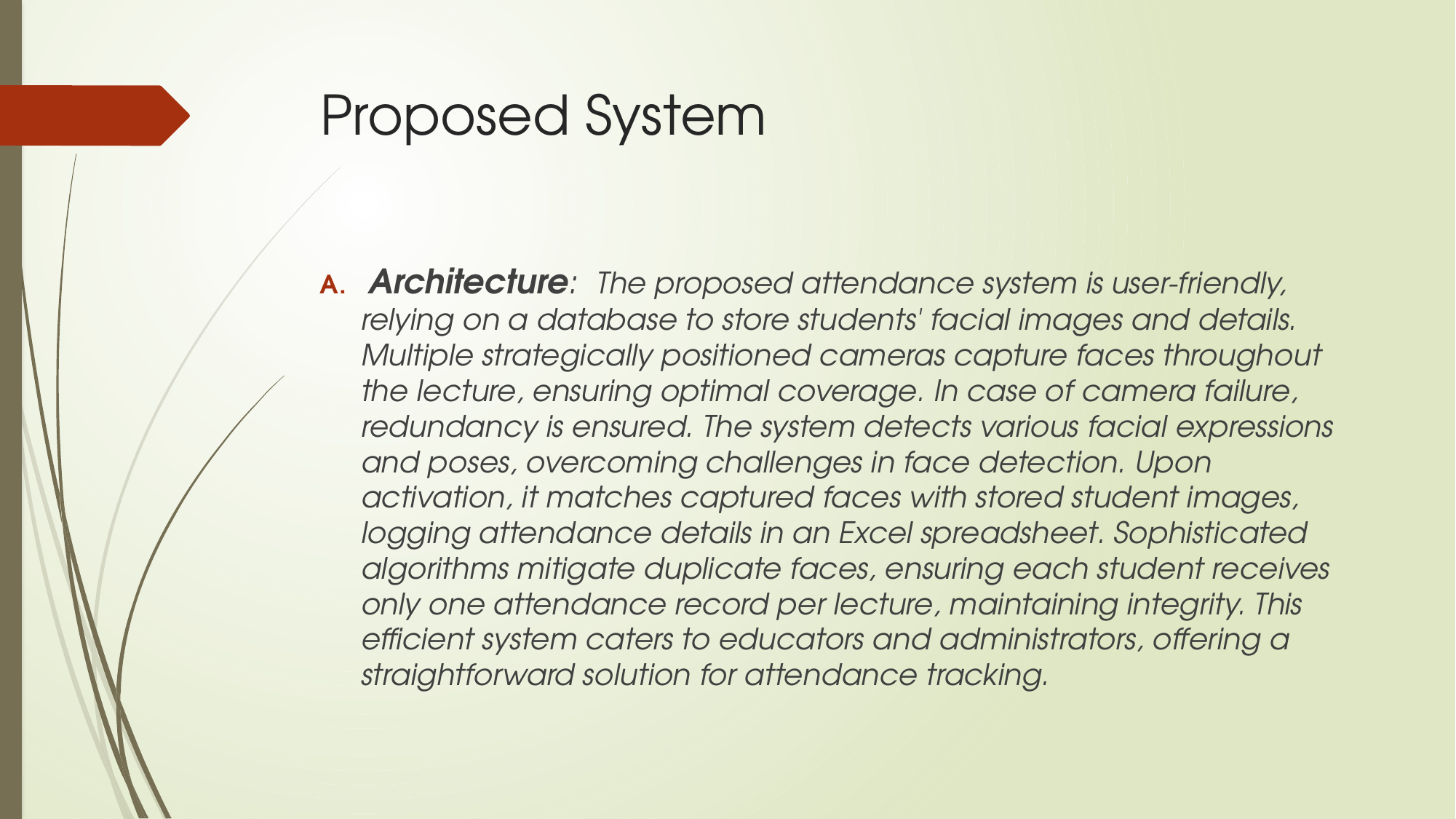

# Proposed System
 Architecture:  The proposed attendance system is user-friendly, relying on a database to store students' facial images and details. Multiple strategically positioned cameras capture faces throughout the lecture, ensuring optimal coverage. In case of camera failure, redundancy is ensured. The system detects various facial expressions and poses, overcoming challenges in face detection. Upon activation, it matches captured faces with stored student images, logging attendance details in an Excel spreadsheet. Sophisticated algorithms mitigate duplicate faces, ensuring each student receives only one attendance record per lecture, maintaining integrity. This efficient system caters to educators and administrators, offering a straightforward solution for attendance tracking.